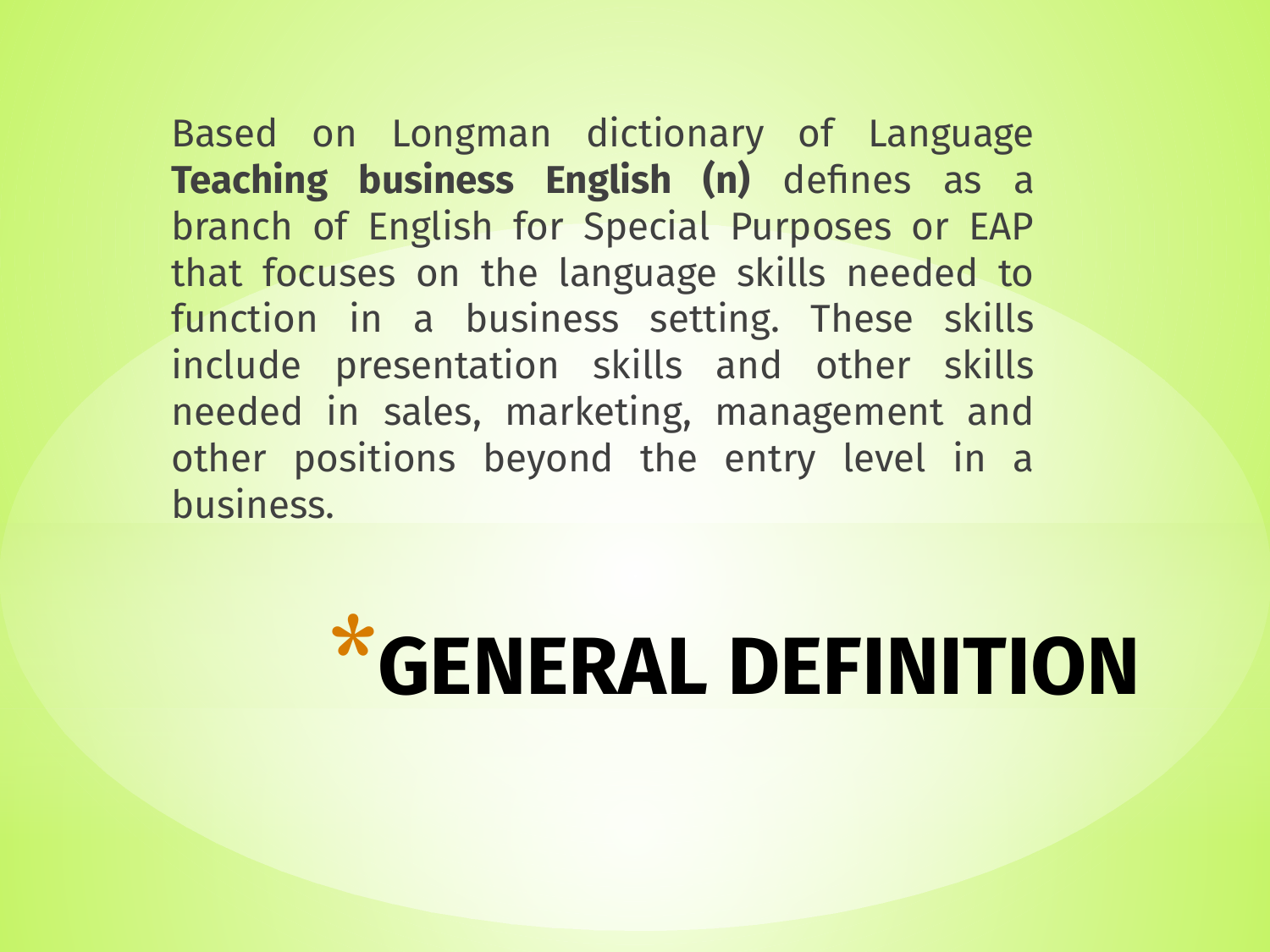

Based on Longman dictionary of Language Teaching business English (n) defines as a branch of English for Special Purposes or EAP that focuses on the language skills needed to function in a business setting. These skills include presentation skills and other skills needed in sales, marketing, management and other positions beyond the entry level in a business.
# GENERAL DEFINITION